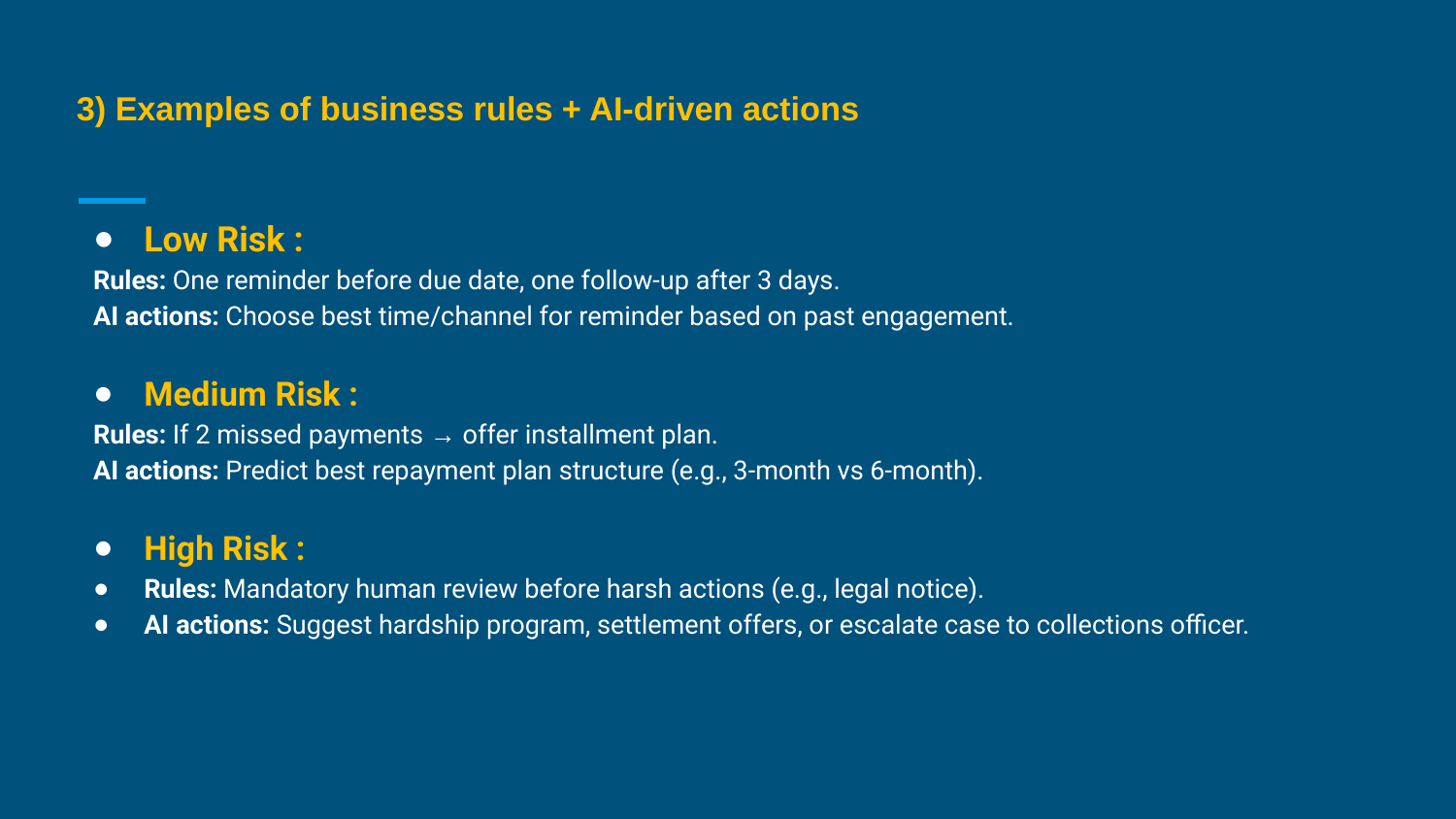

# 3) Examples of business rules + AI-driven actions

Low Risk :
Rules: One reminder before due date, one follow-up after 3 days.
AI actions: Choose best time/channel for reminder based on past engagement.

Medium Risk :
Rules: If 2 missed payments → offer installment plan.
AI actions: Predict best repayment plan structure (e.g., 3-month vs 6-month).

High Risk :
Rules: Mandatory human review before harsh actions (e.g., legal notice).
AI actions: Suggest hardship program, settlement offers, or escalate case to collections officer.